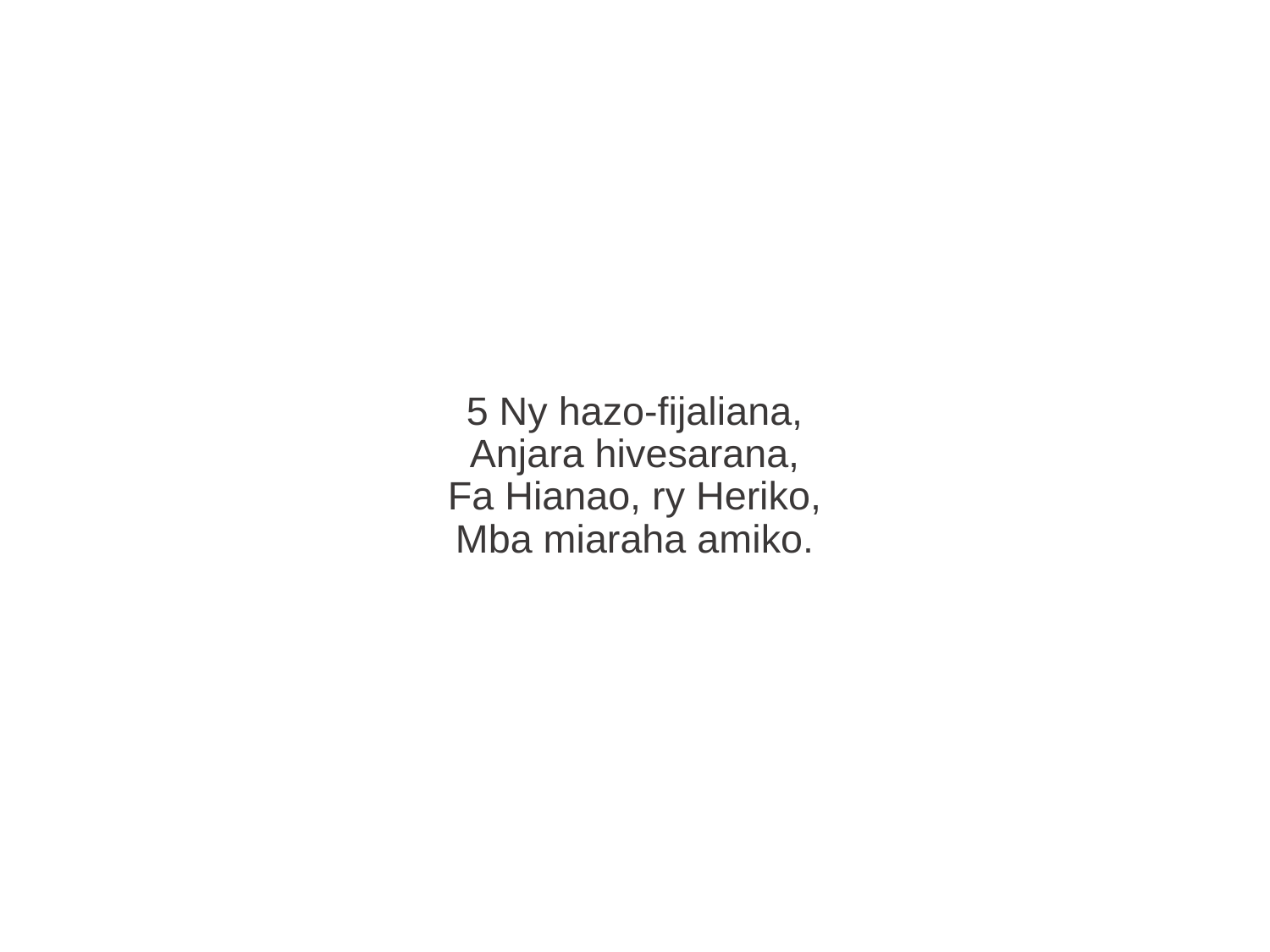

5 Ny hazo-fijaliana,
Anjara hivesarana,
Fa Hianao, ry Heriko,
Mba miaraha amiko.